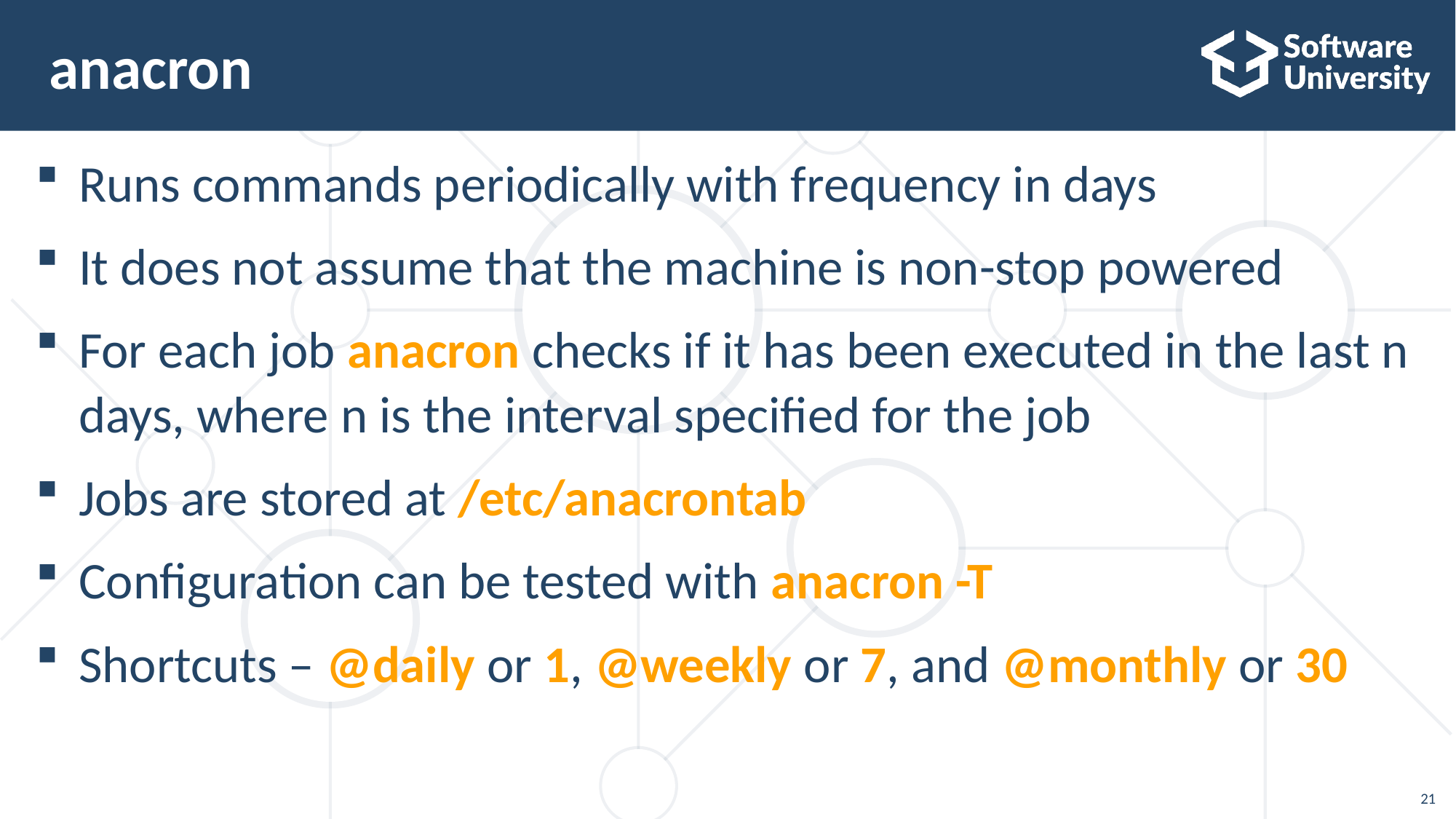

# anacron
Runs commands periodically with frequency in days
It does not assume that the machine is non-stop powered
For each job anacron checks if it has been executed in the last n days, where n is the interval specified for the job
Jobs are stored at /etc/anacrontab
Configuration can be tested with anacron -T
Shortcuts – @daily or 1, @weekly or 7, and @monthly or 30
21